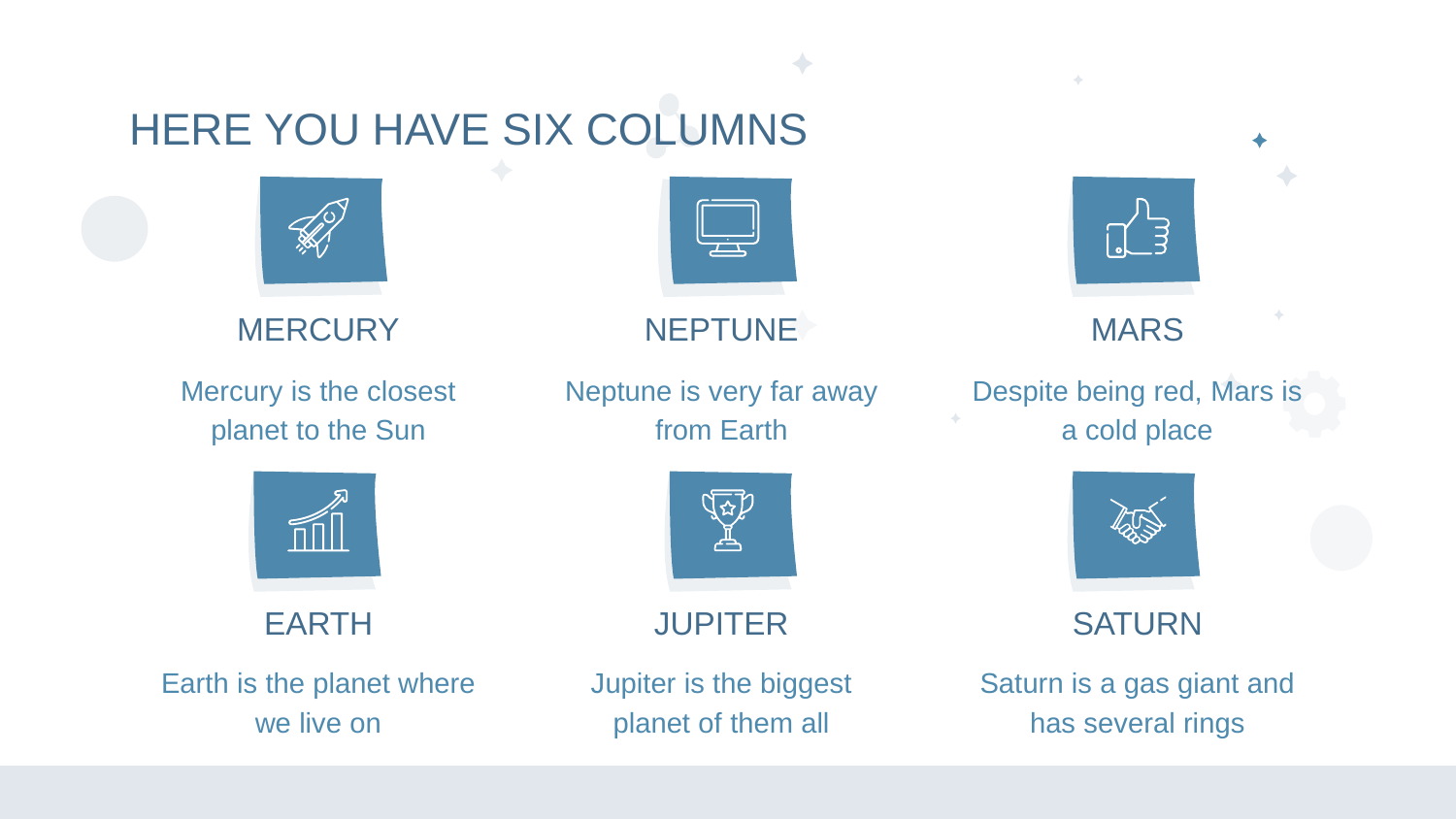

HERE YOU HAVE SIX COLUMNS

MERCURY
NEPTUNE
MARS
Mercury is the closest planet to the Sun
Neptune is very far away from Earth
Despite being red, Mars is a cold place

EARTH
# JUPITER
SATURN
Earth is the planet where we live on
Jupiter is the biggest planet of them all
Saturn is a gas giant and has several rings